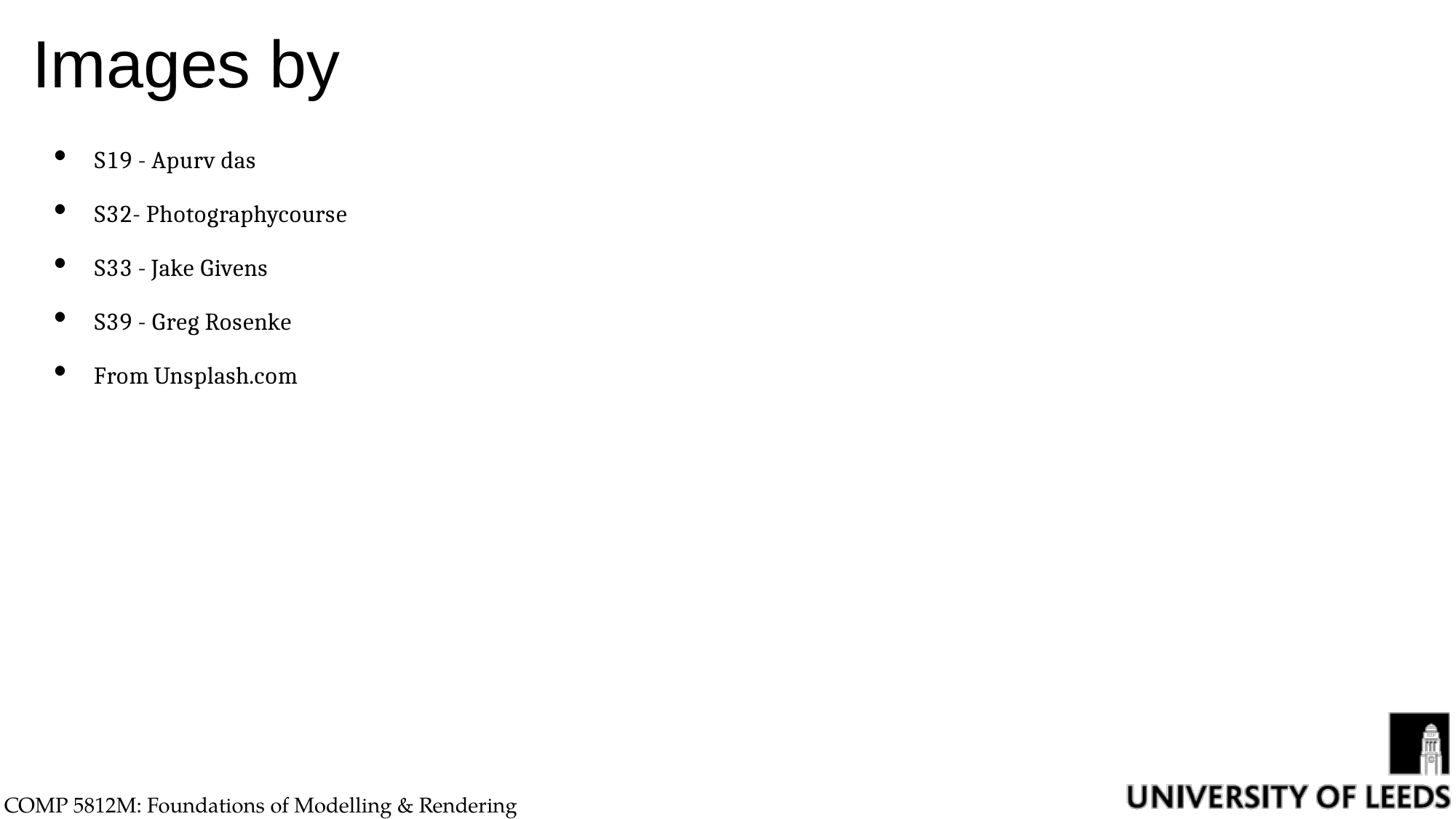

# Images by
S19 - Apurv das
S32- Photographycourse
S33 - Jake Givens
S39 - Greg Rosenke
From Unsplash.com